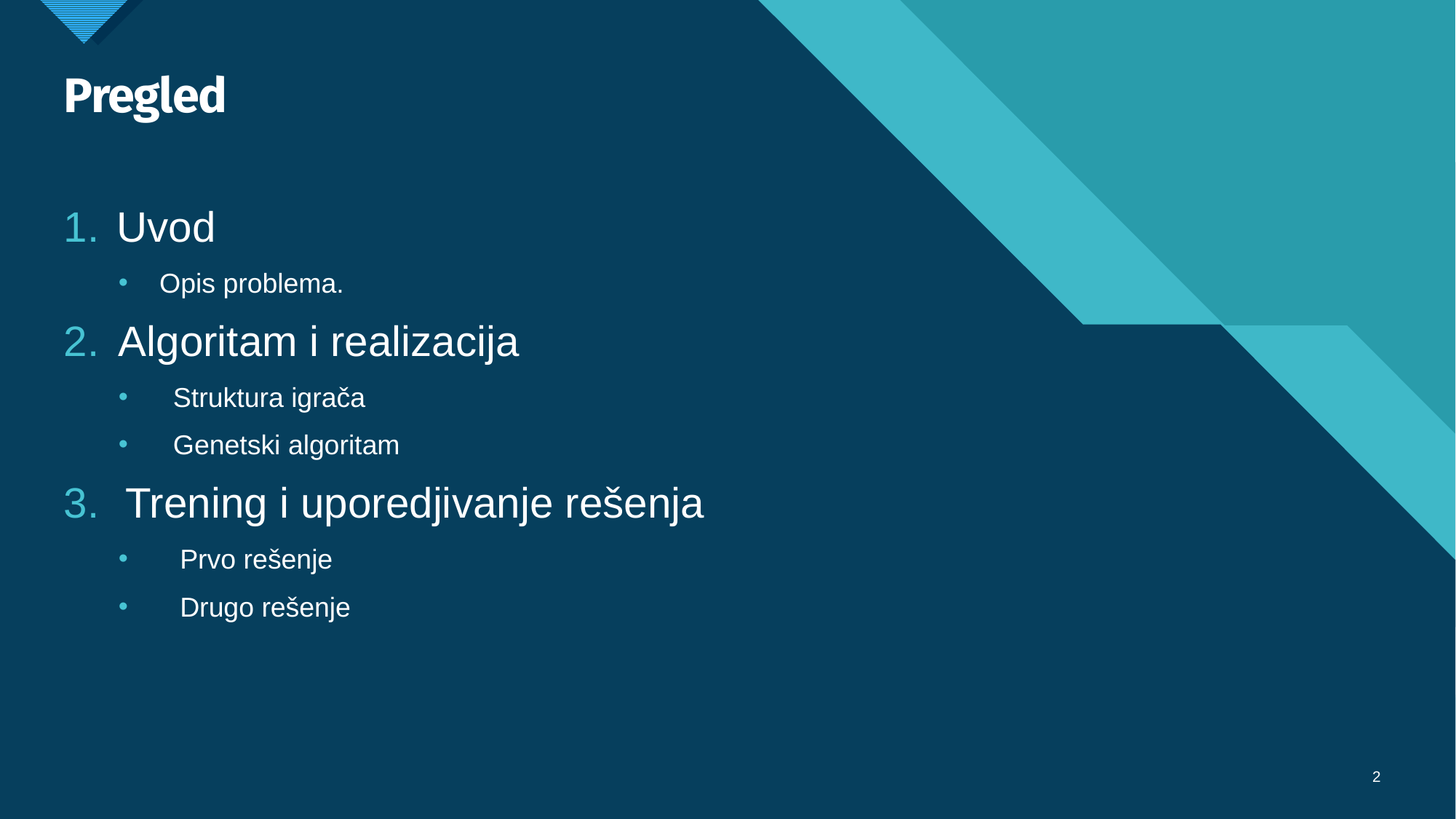

# Pregled
 Uvod
Opis problema.
Algoritam i realizacija
Struktura igrača
Genetski algoritam
Trening i uporedjivanje rešenja
Prvo rešenje
Drugo rešenje

2